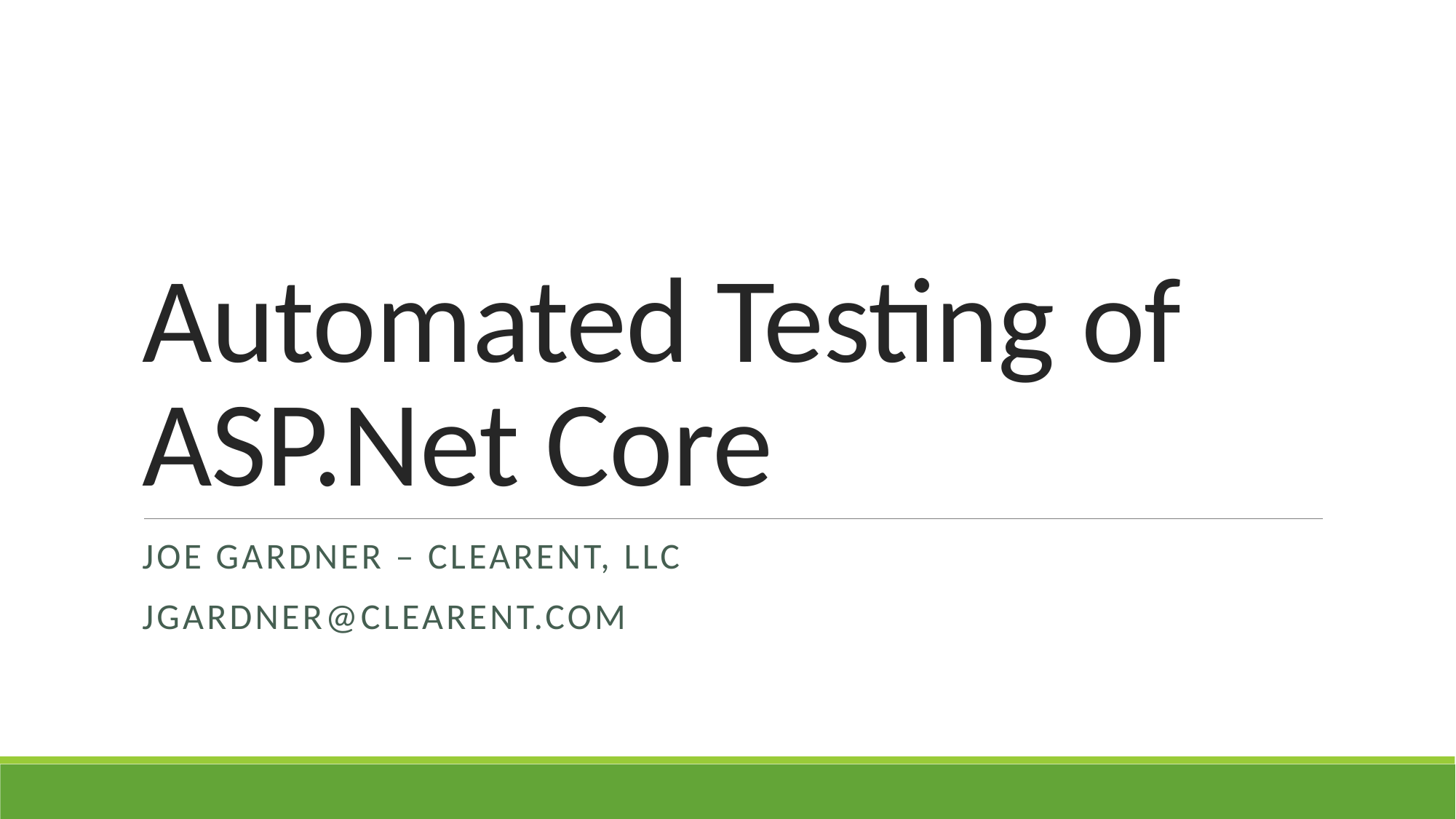

# Automated Testing of ASP.Net Core
Joe Gardner – Clearent, LLC
jgardner@Clearent.com